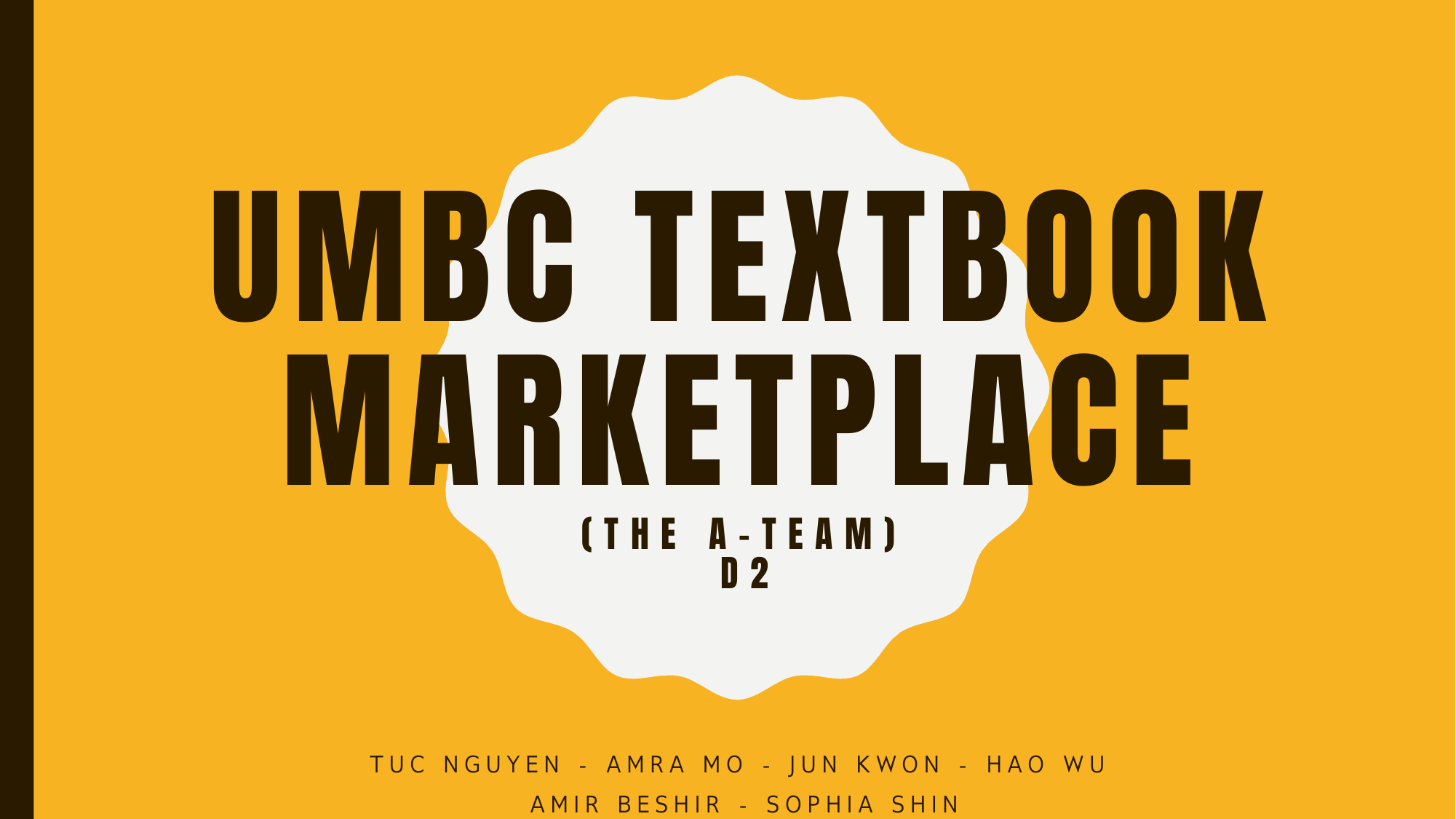

# UMBC Textbook Marketplace (the a-Team) D2
Tuc Nguyen - Amra Mo - Jun Kwon - Hao Wu
Amir Beshir - Sophia Shin